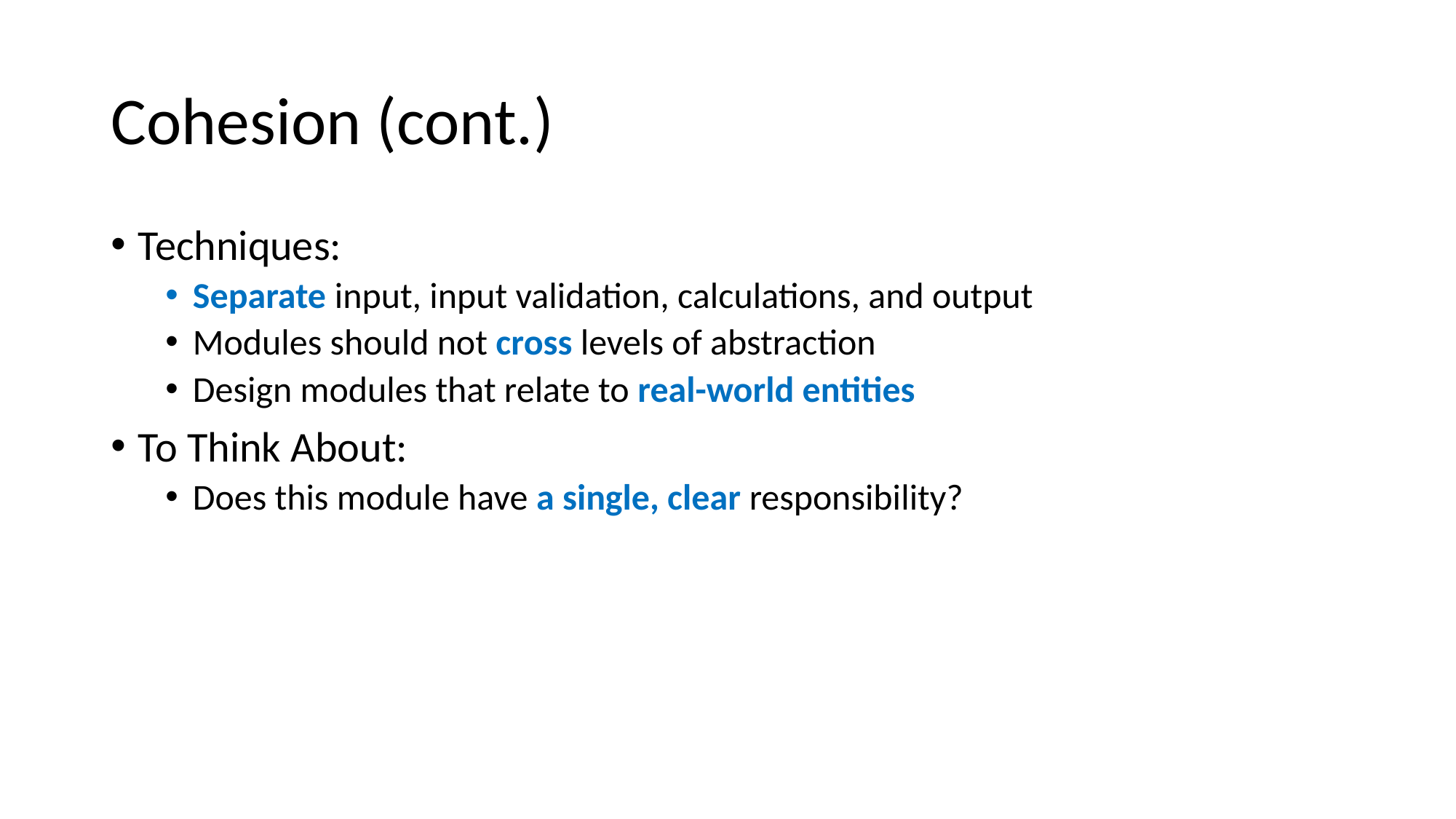

# Cohesion (cont.)
Techniques:
Separate input, input validation, calculations, and output
Modules should not cross levels of abstraction
Design modules that relate to real-world entities
To Think About:
Does this module have a single, clear responsibility?